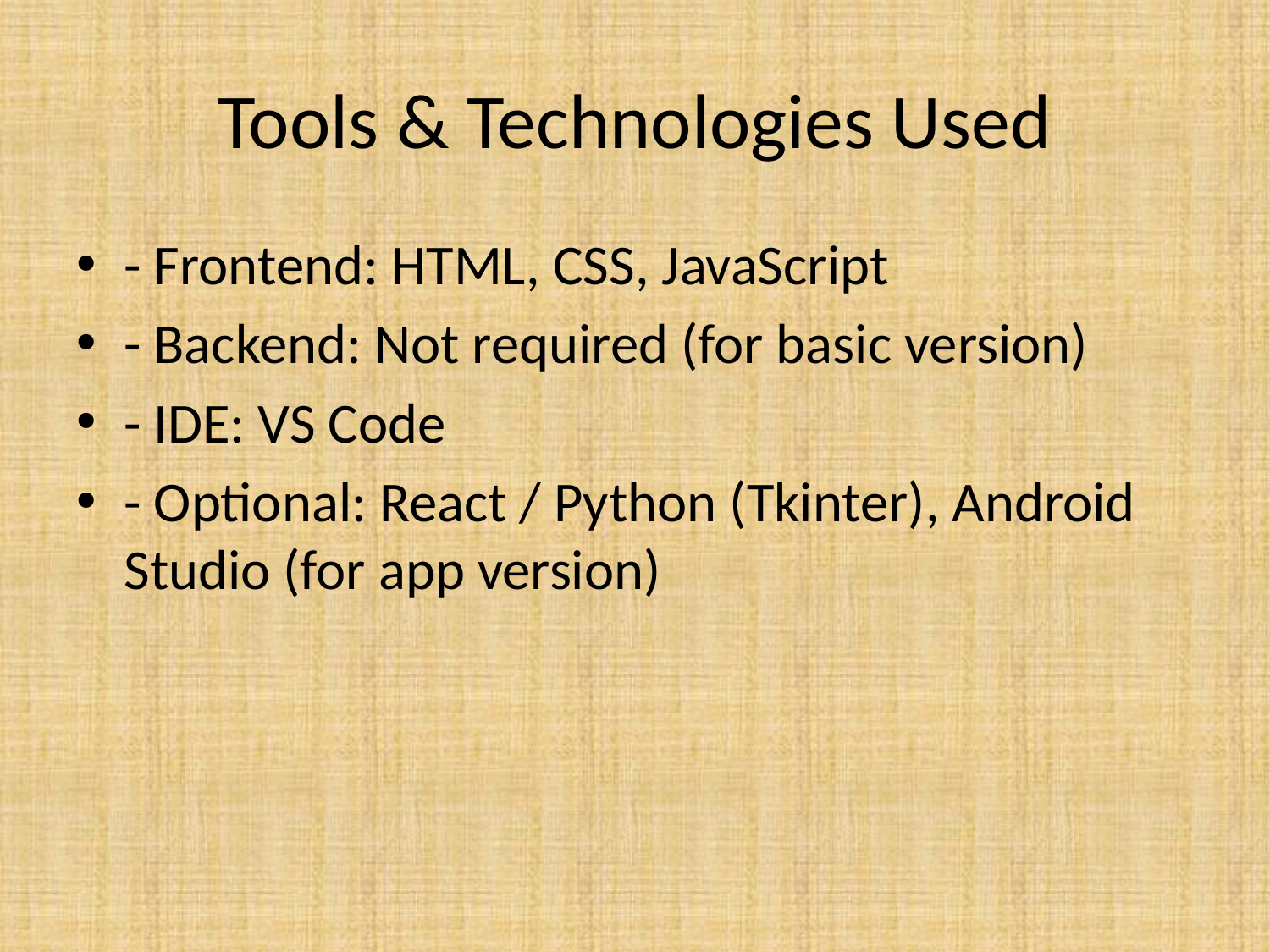

# Tools & Technologies Used
- Frontend: HTML, CSS, JavaScript
- Backend: Not required (for basic version)
- IDE: VS Code
- Optional: React / Python (Tkinter), Android Studio (for app version)